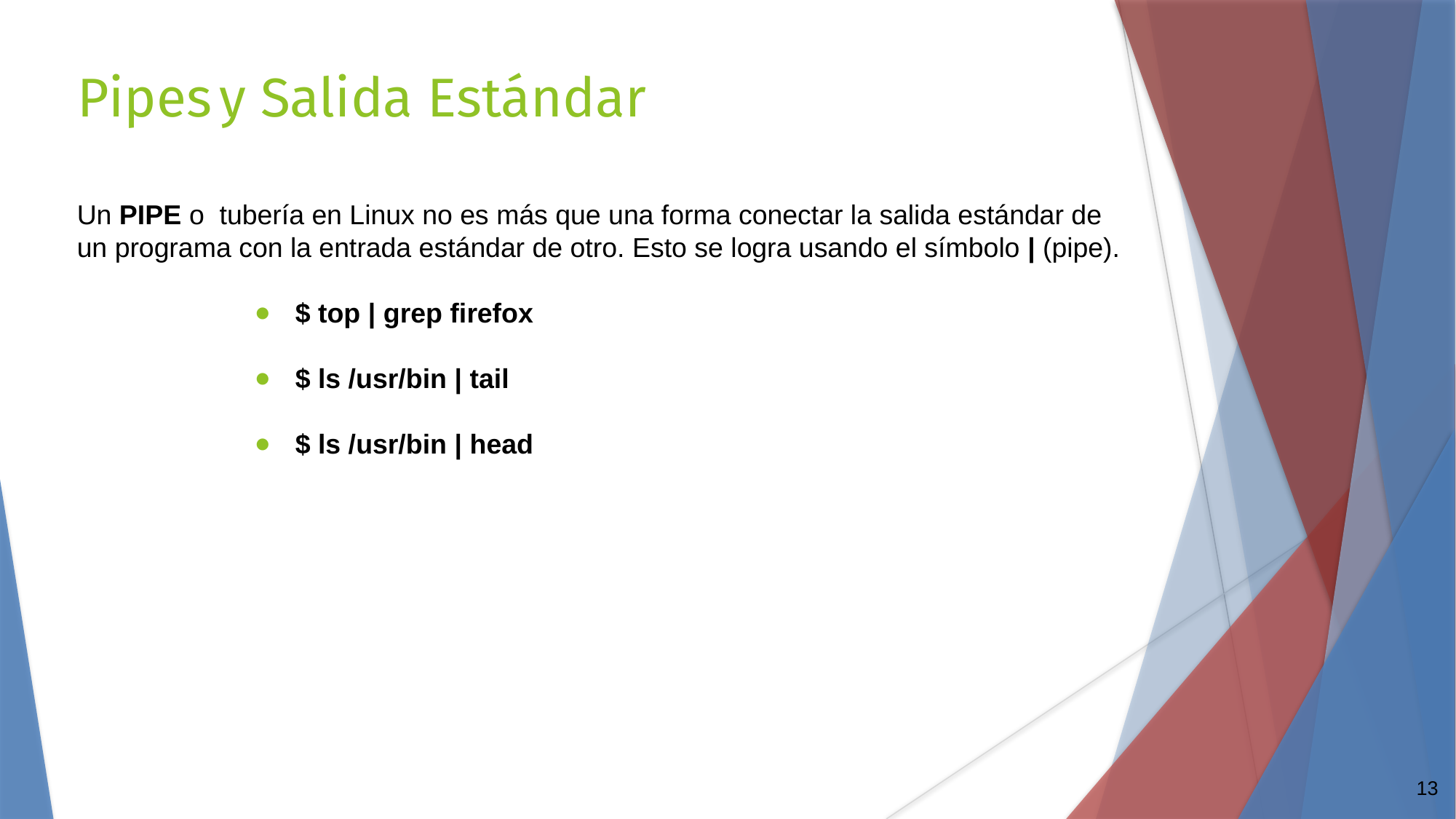

Pipes y Salida Estándar

Un PIPE o  tubería en Linux no es más que una forma conectar la salida estándar de un programa con la entrada estándar de otro. Esto se logra usando el símbolo | (pipe).

$ top | grep firefox

$ ls /usr/bin | tail

$ ls /usr/bin | head

13